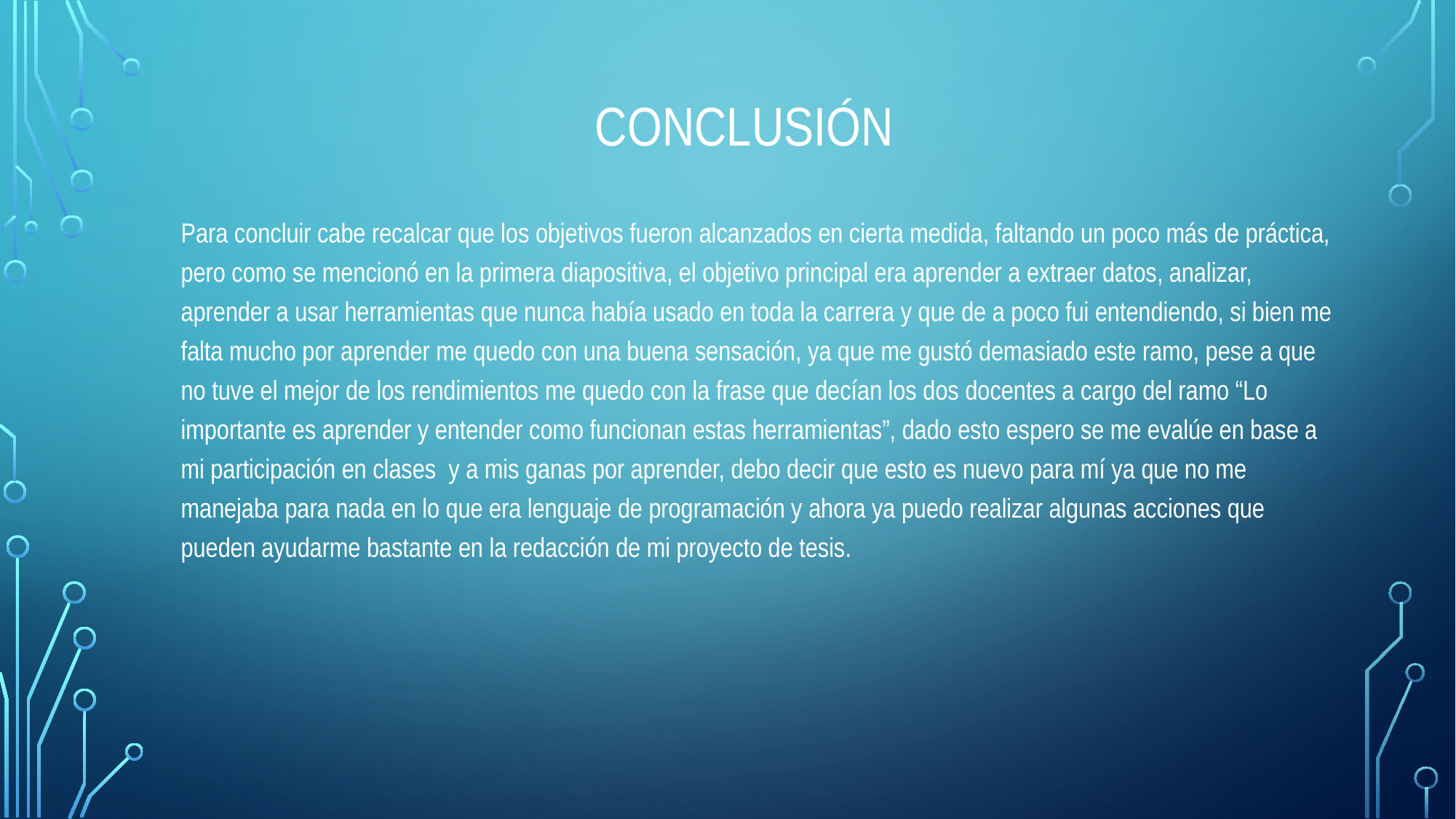

# Conclusión
Para concluir cabe recalcar que los objetivos fueron alcanzados en cierta medida, faltando un poco más de práctica, pero como se mencionó en la primera diapositiva, el objetivo principal era aprender a extraer datos, analizar, aprender a usar herramientas que nunca había usado en toda la carrera y que de a poco fui entendiendo, si bien me falta mucho por aprender me quedo con una buena sensación, ya que me gustó demasiado este ramo, pese a que no tuve el mejor de los rendimientos me quedo con la frase que decían los dos docentes a cargo del ramo “Lo importante es aprender y entender como funcionan estas herramientas”, dado esto espero se me evalúe en base a mi participación en clases  y a mis ganas por aprender, debo decir que esto es nuevo para mí ya que no me manejaba para nada en lo que era lenguaje de programación y ahora ya puedo realizar algunas acciones que pueden ayudarme bastante en la redacción de mi proyecto de tesis.